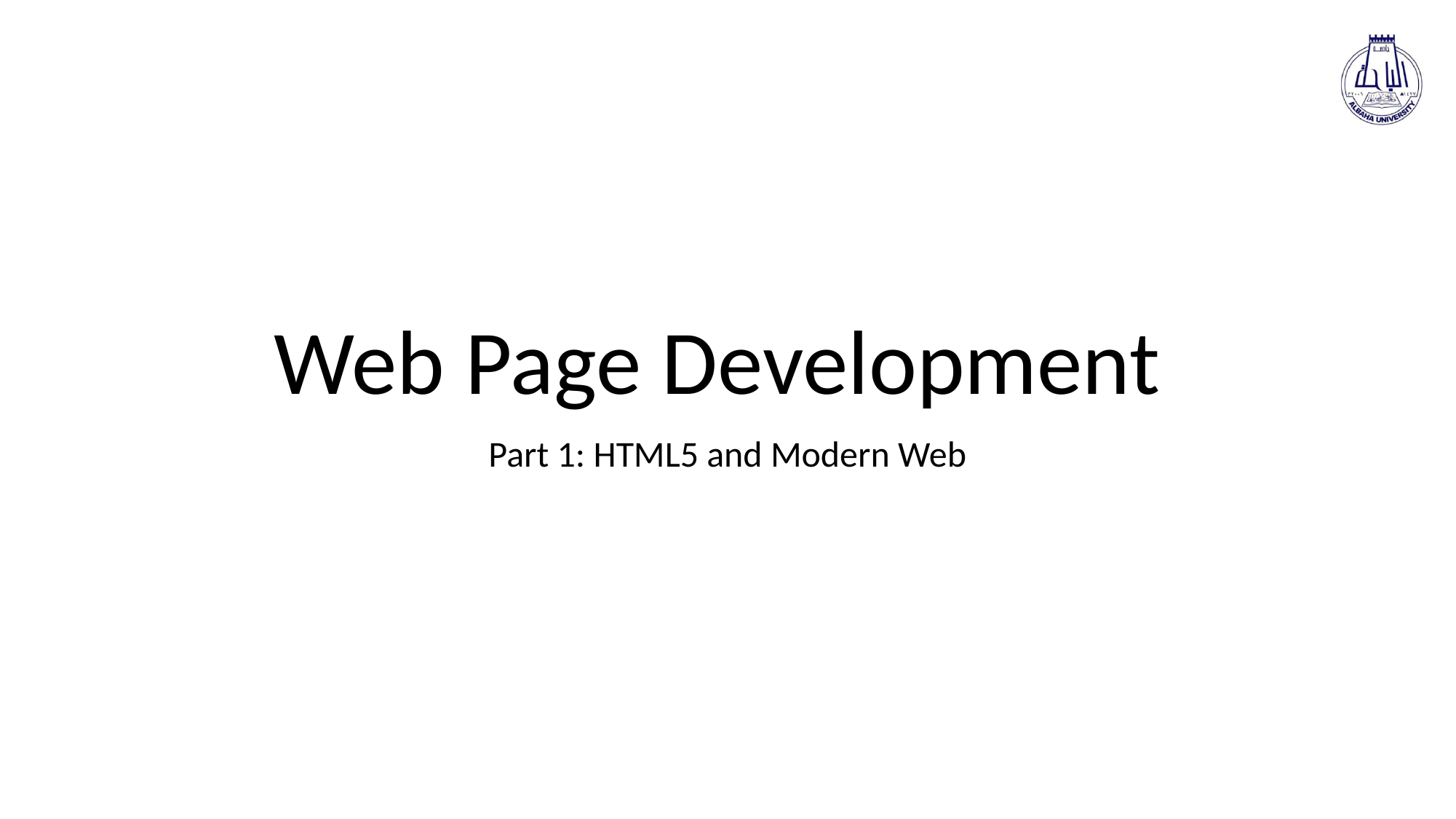

# Web Page Development
Part 1: HTML5 and Modern Web